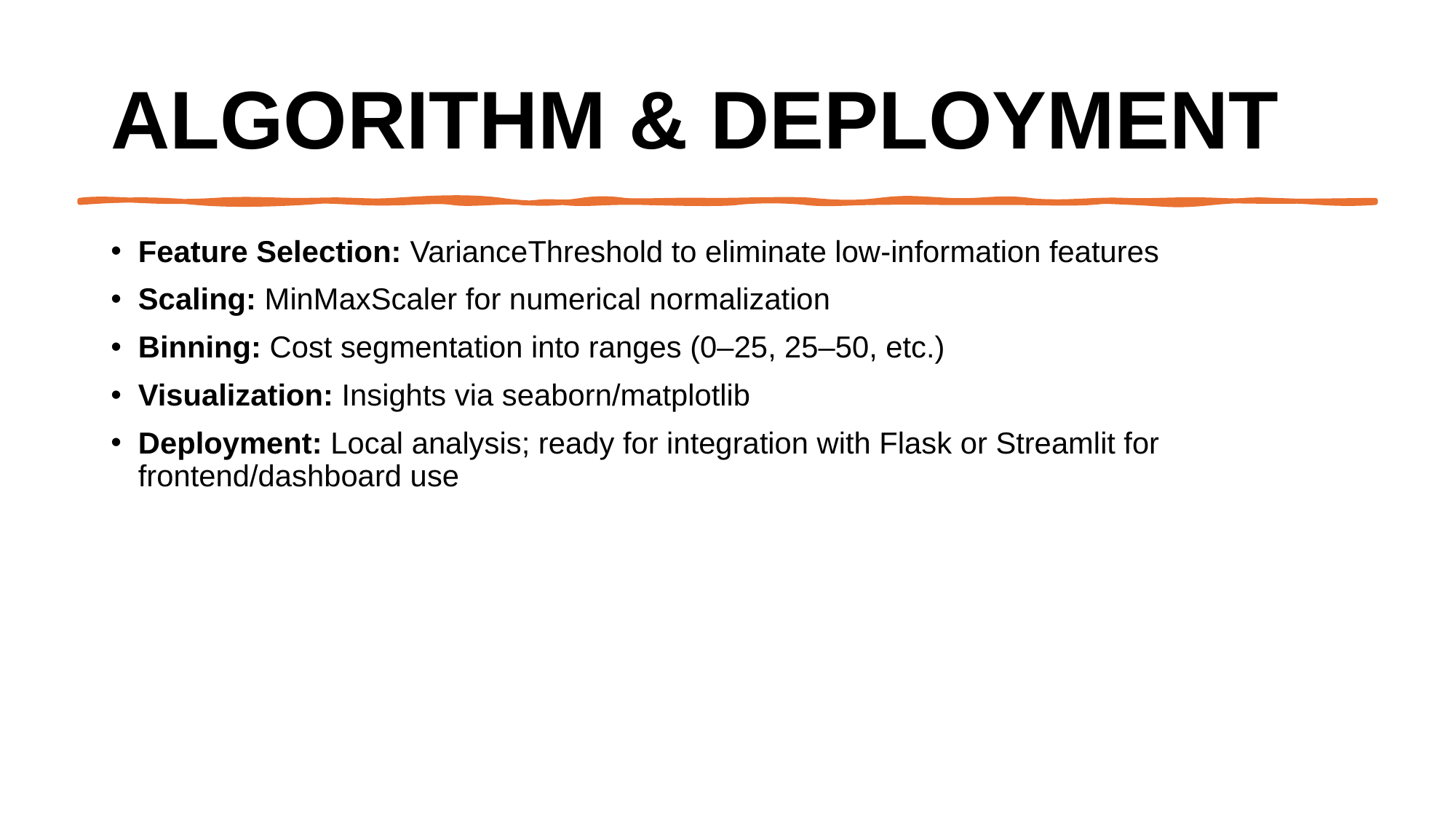

# Algorithm & Deployment

Feature Selection: VarianceThreshold to eliminate low-information features
Scaling: MinMaxScaler for numerical normalization
Binning: Cost segmentation into ranges (0–25, 25–50, etc.)
Visualization: Insights via seaborn/matplotlib
Deployment: Local analysis; ready for integration with Flask or Streamlit for frontend/dashboard use